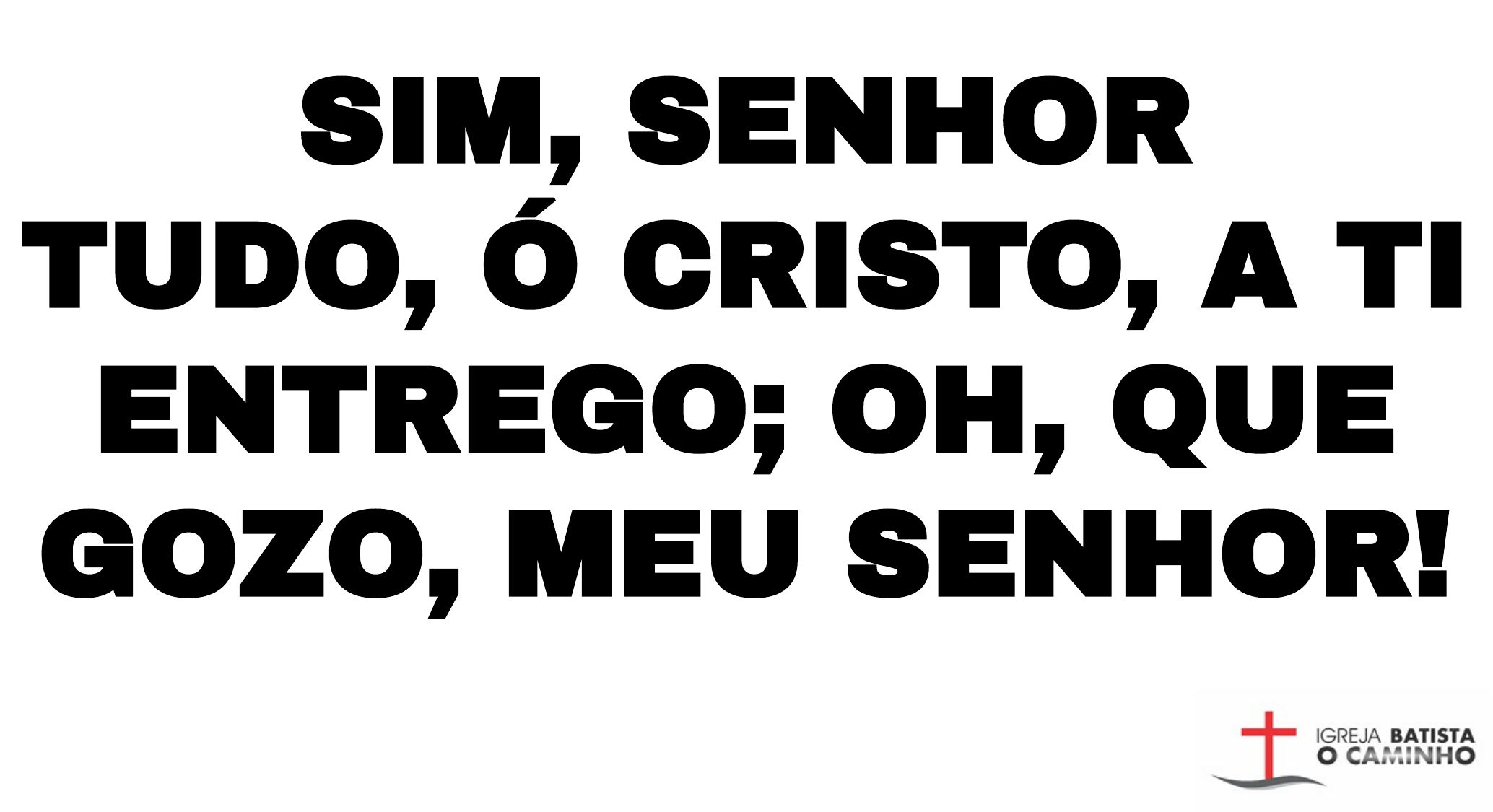

SIM, SENHOR
TUDO, Ó CRISTO, A TI ENTREGO; OH, QUE GOZO, MEU SENHOR!